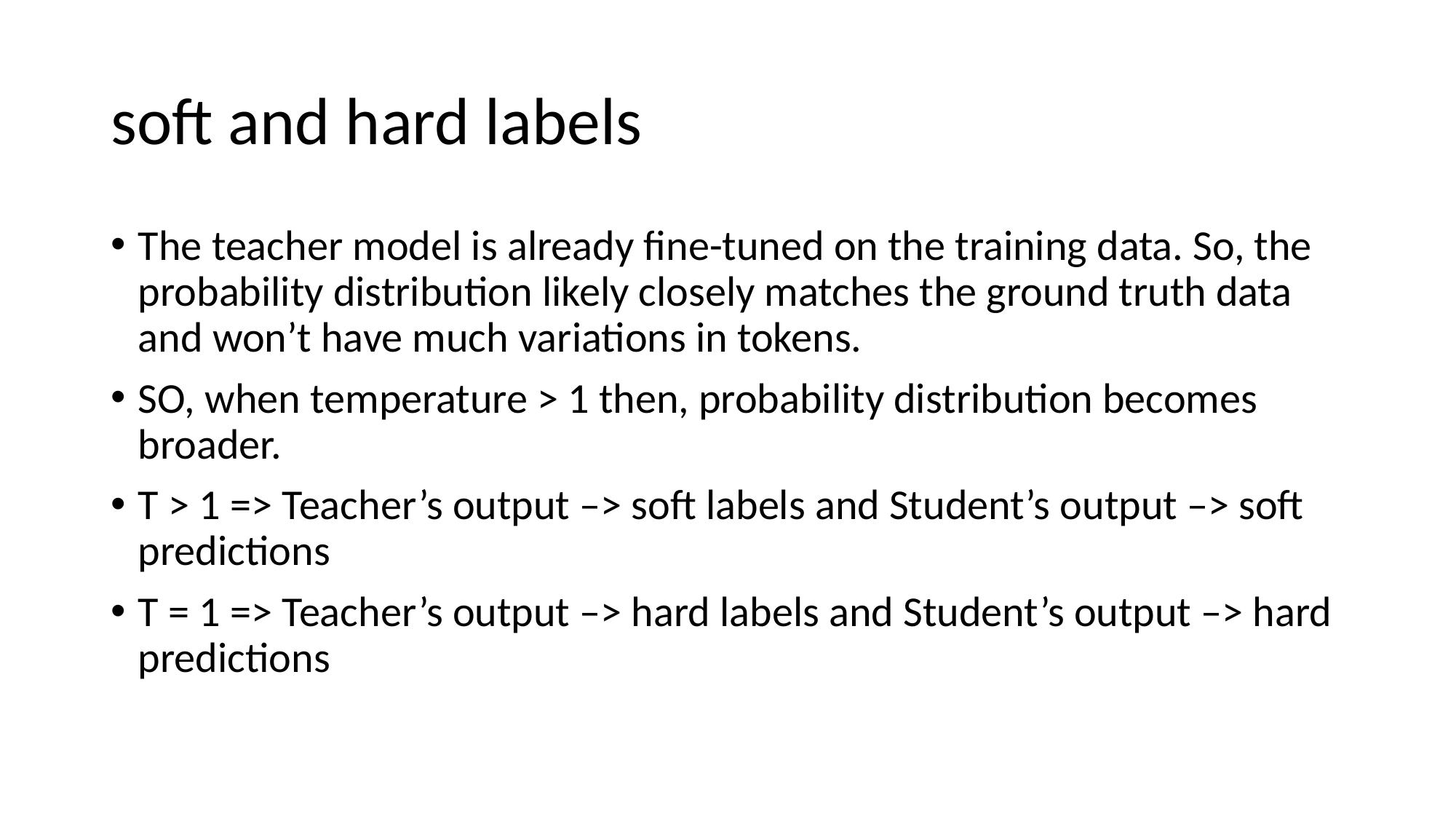

# soft and hard labels
The teacher model is already fine-tuned on the training data. So, the probability distribution likely closely matches the ground truth data and won’t have much variations in tokens.
SO, when temperature > 1 then, probability distribution becomes broader.
T > 1 => Teacher’s output –> soft labels and Student’s output –> soft predictions
T = 1 => Teacher’s output –> hard labels and Student’s output –> hard predictions
23